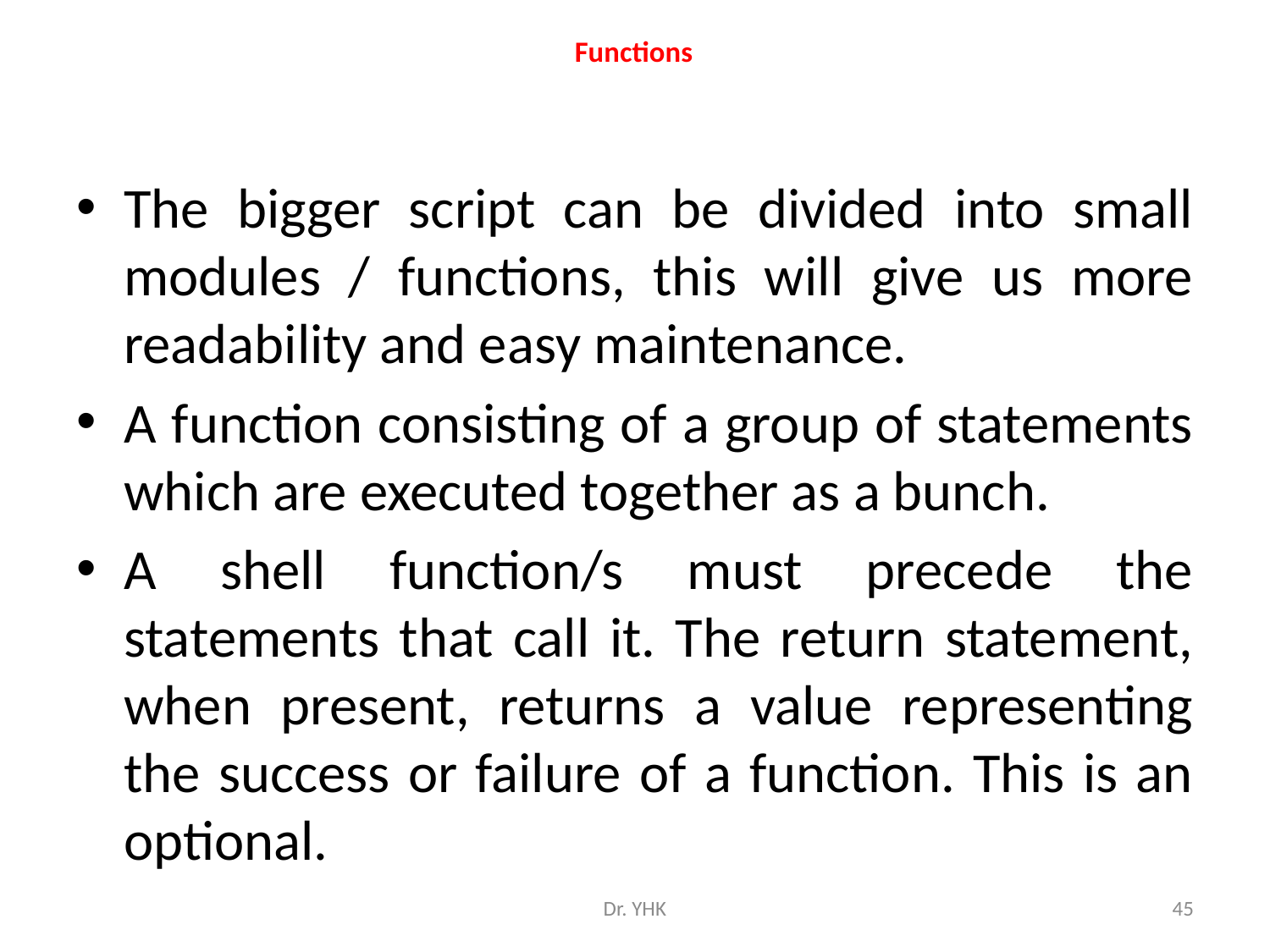

# Functions

The bigger script can be divided into small modules / functions, this will give us more readability and easy maintenance.
A function consisting of a group of statements which are executed together as a bunch.
A shell function/s must precede the statements that call it. The return statement, when present, returns a value representing the success or failure of a function. This is an optional.
Dr. YHK
45